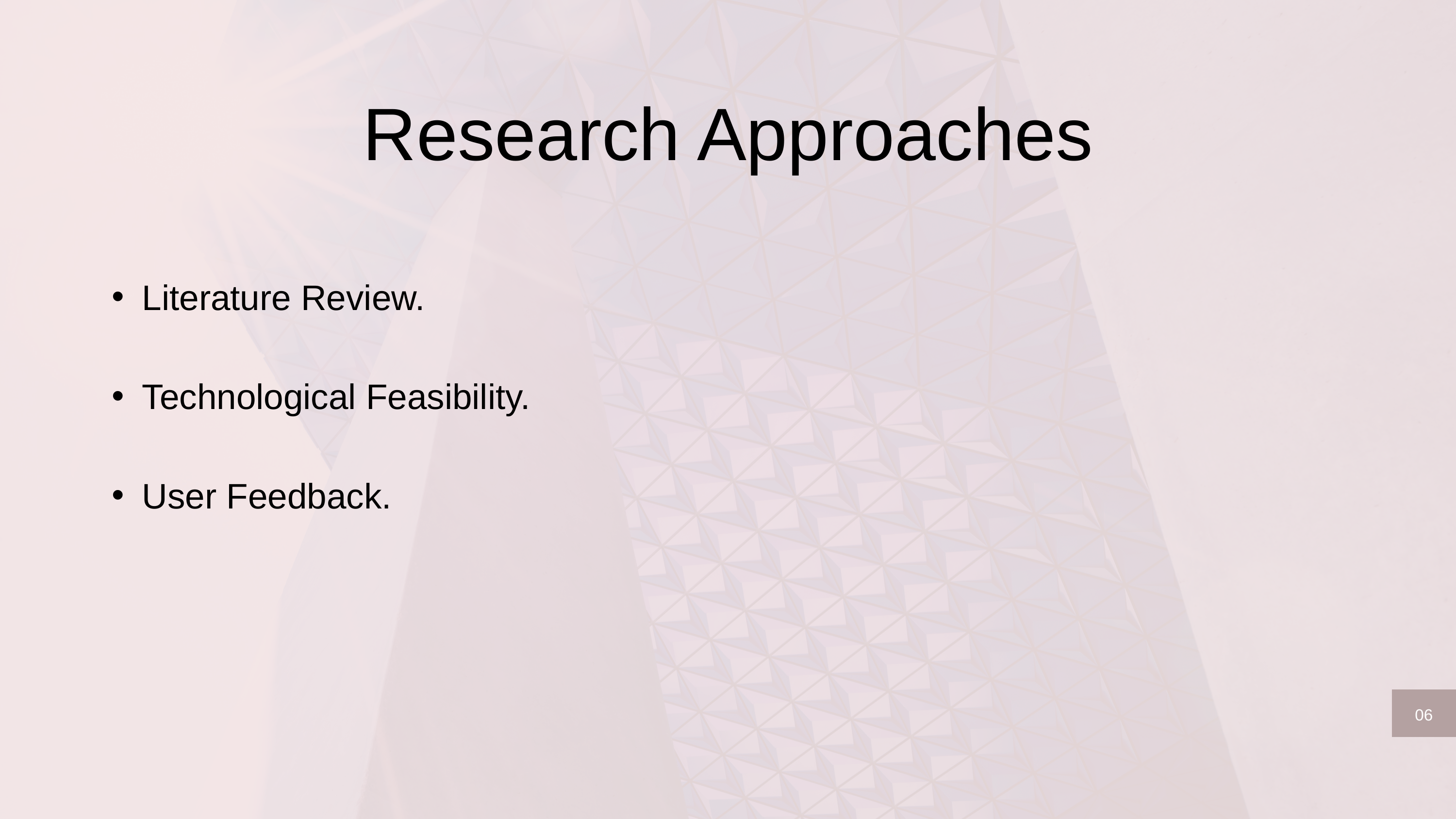

Research Approaches
Literature Review.

Technological Feasibility.

User Feedback.

06